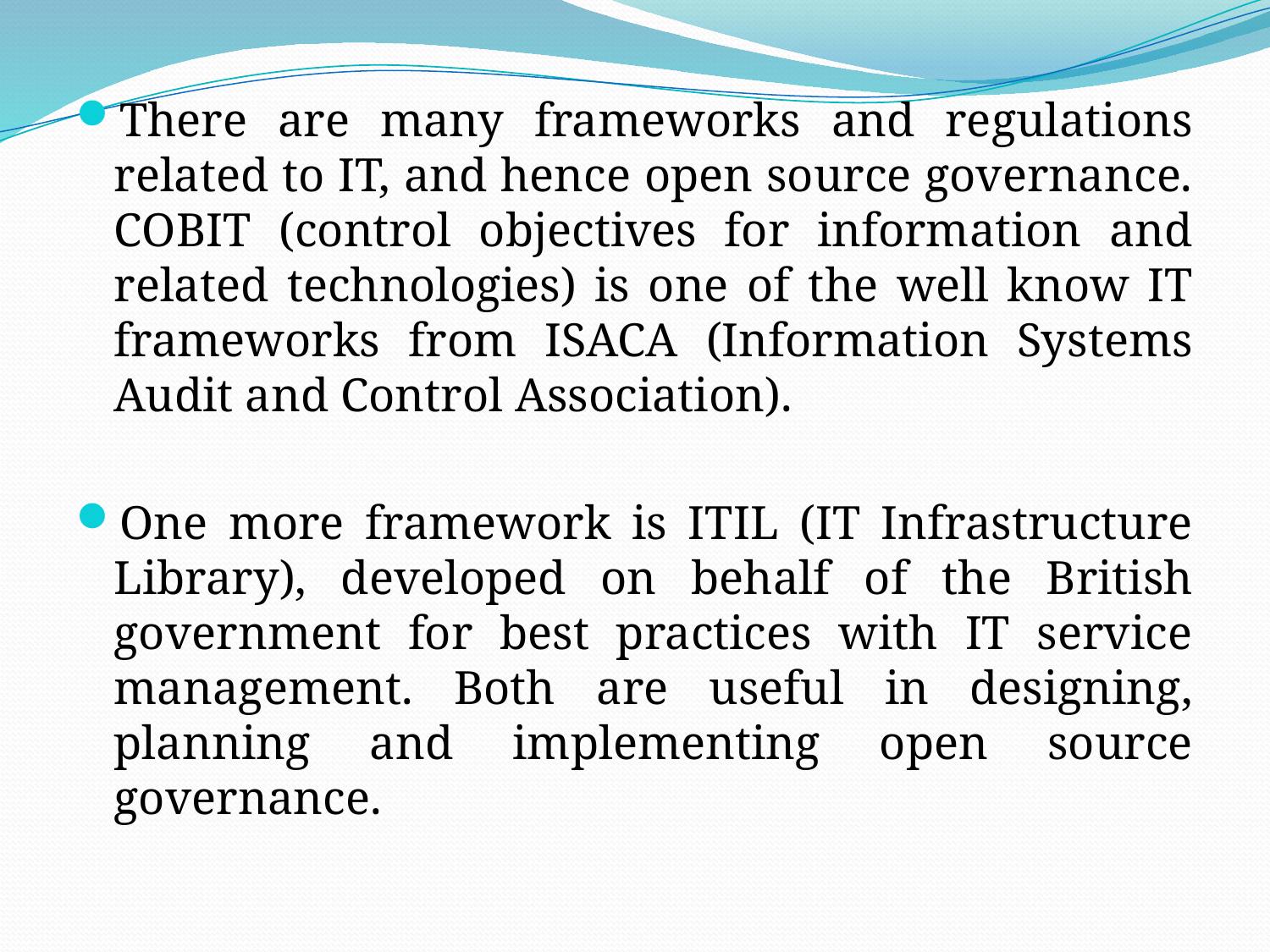

There are many frameworks and regulations related to IT, and hence open source governance. COBIT (control objectives for information and related technologies) is one of the well know IT frameworks from ISACA (Information Systems Audit and Control Association).

One more framework is ITIL (IT Infrastructure Library), developed on behalf of the British government for best practices with IT service management. Both are useful in designing, planning and implementing open source governance.